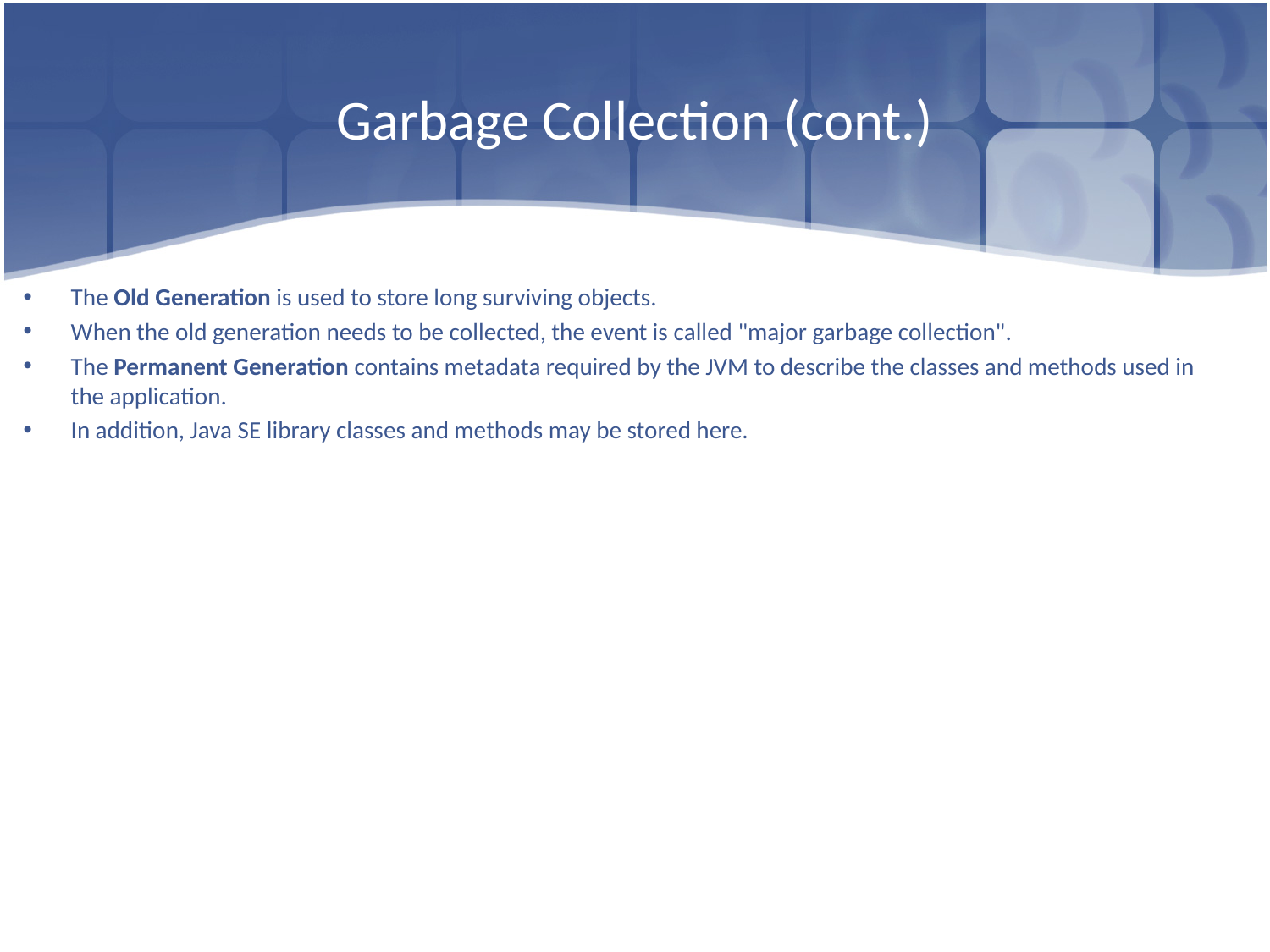

# Garbage Collection (cont.)
The Old Generation is used to store long surviving objects.
When the old generation needs to be collected, the event is called "major garbage collection".
The Permanent Generation contains metadata required by the JVM to describe the classes and methods used in the application.
In addition, Java SE library classes and methods may be stored here.